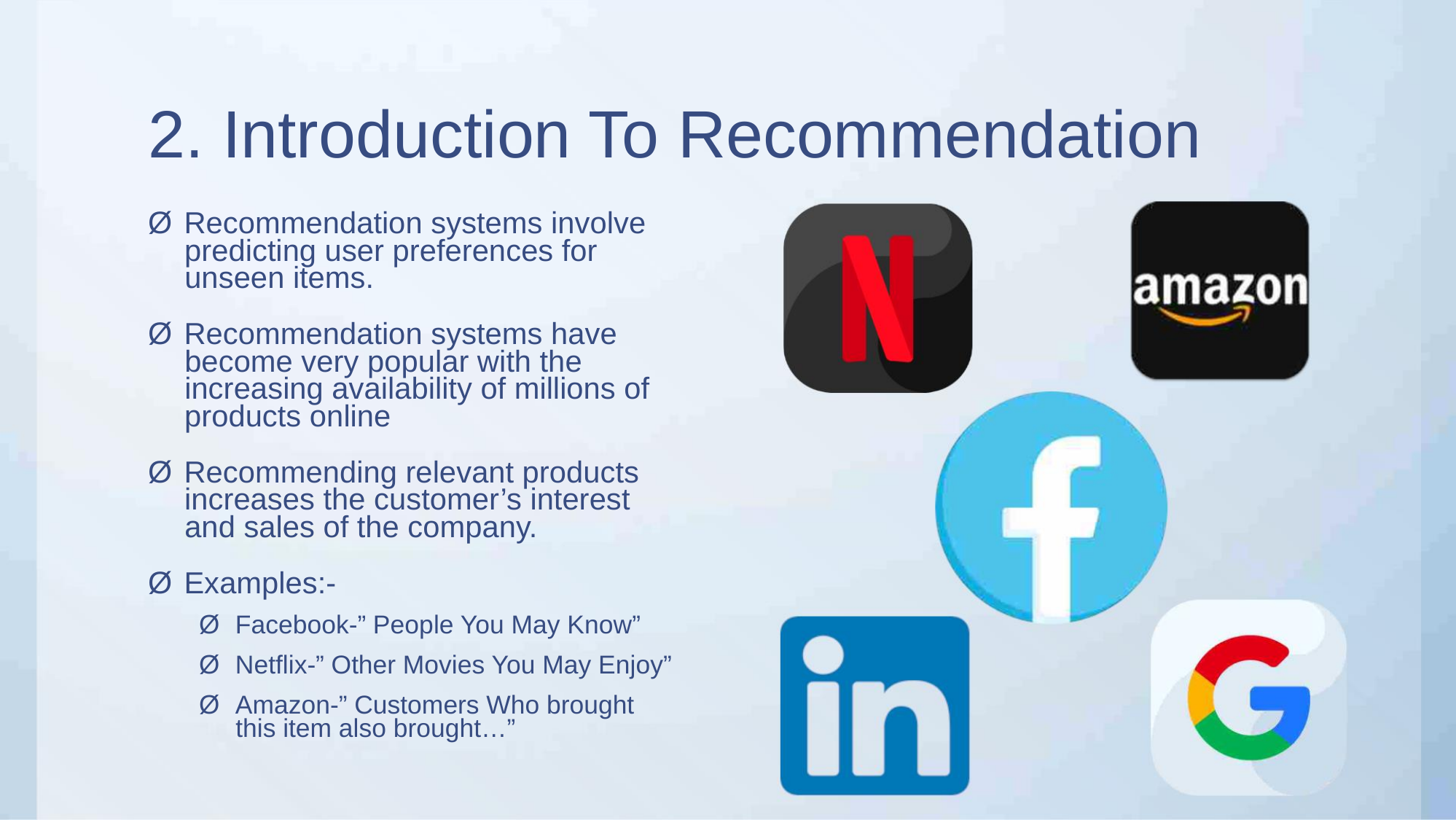

2. Introduction To Recommendation
Ø Recommendation systems involve
predicting user preferences for
unseen items.
Ø Recommendation systems have
become very popular with the
increasing availability of millions of
products online
Ø Recommending relevant products
increases the customer’s interest
and sales of the company.
Ø Examples:-
Ø Facebook-” People You May Know”
Ø Netflix-” Other Movies You May Enjoy”
Ø Amazon-” Customers Who brought
this item also brought…”